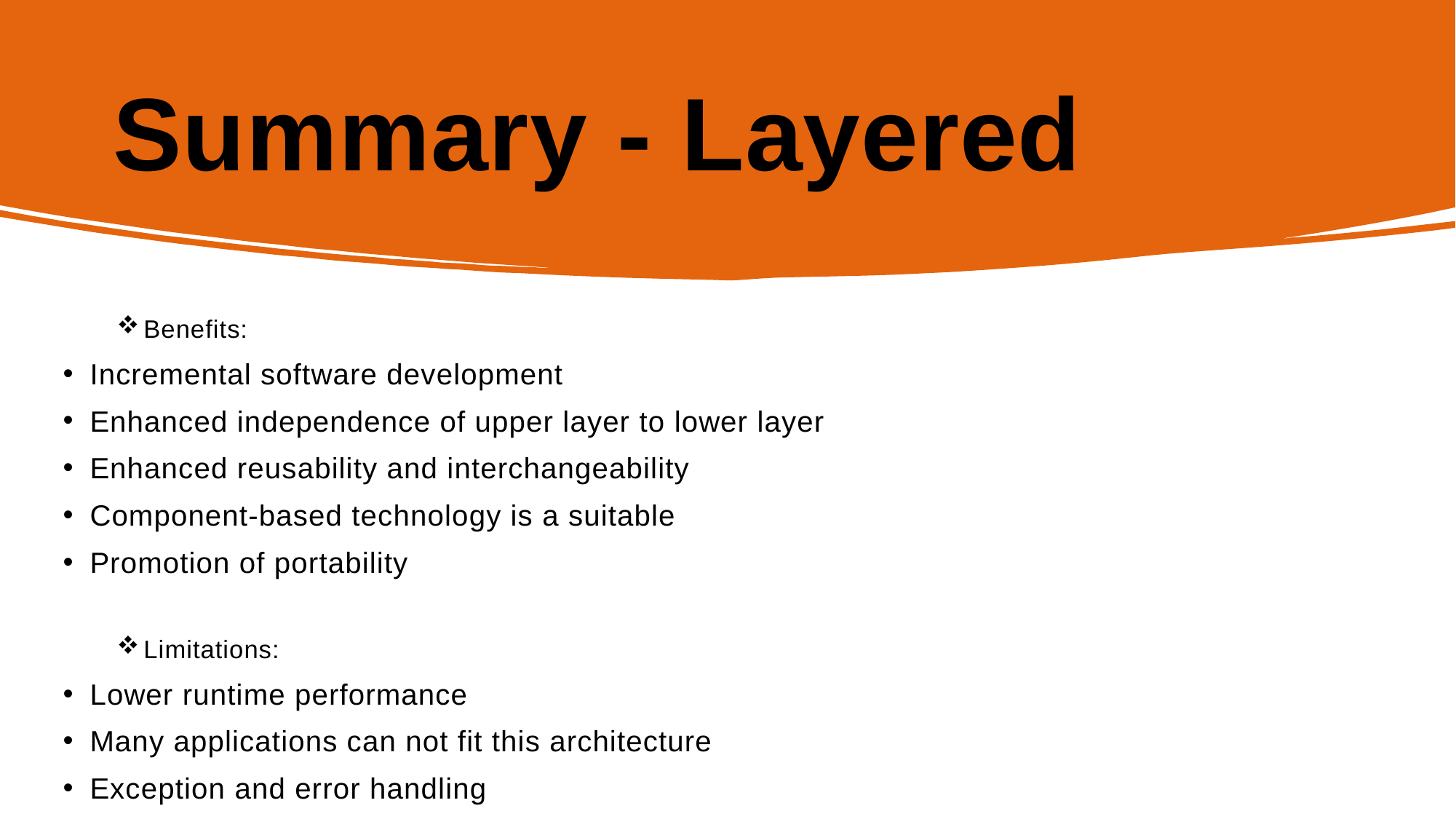

# Summary - Layered
Benefits:
Incremental software development
Enhanced independence of upper layer to lower layer
Enhanced reusability and interchangeability
Component-based technology is a suitable
Promotion of portability

Limitations:
Lower runtime performance
Many applications can not fit this architecture
Exception and error handling